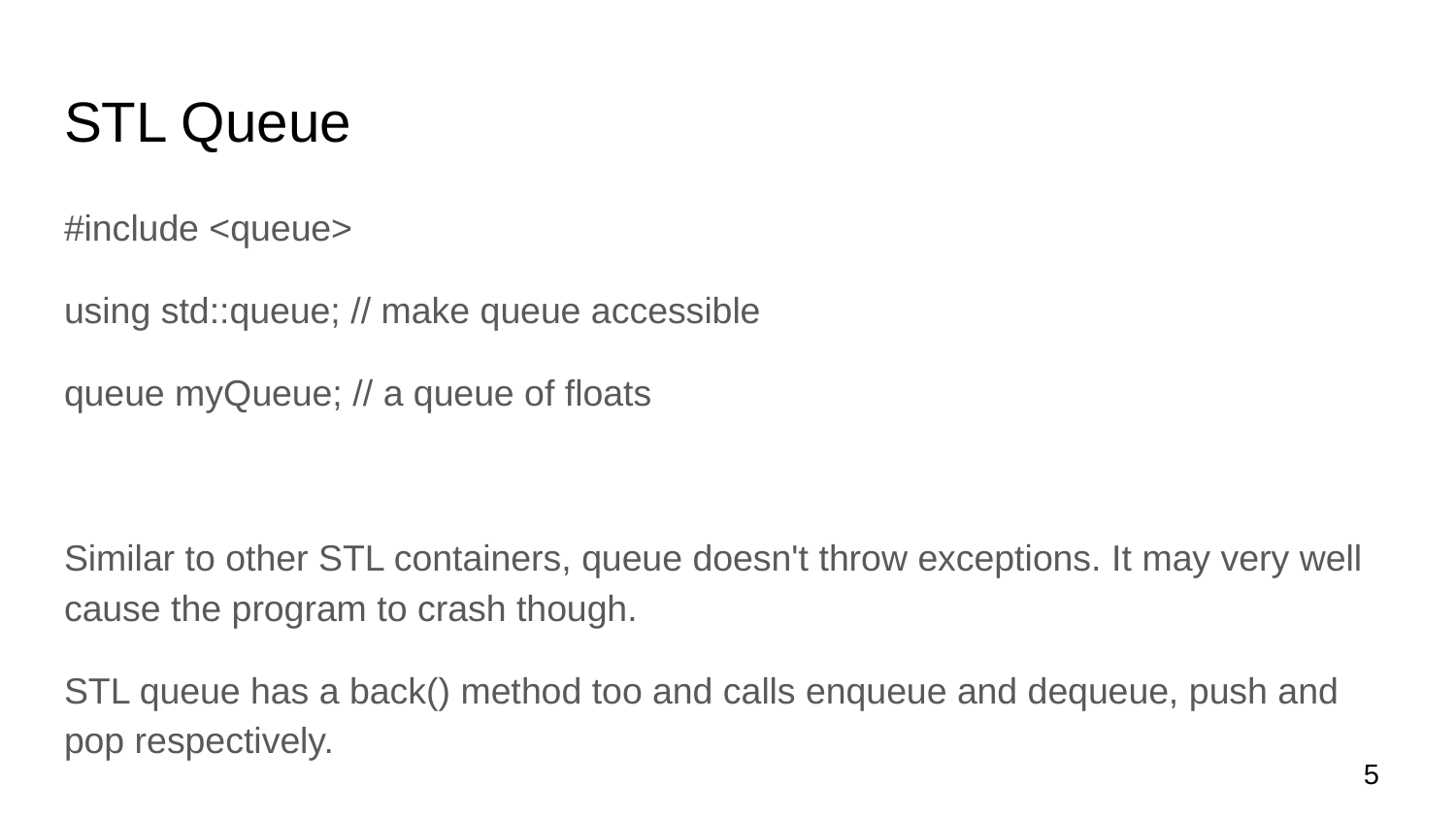

# STL Queue
#include <queue>
using std::queue; // make queue accessible
queue myQueue; // a queue of floats

Similar to other STL containers, queue doesn't throw exceptions. It may very well cause the program to crash though.
STL queue has a back() method too and calls enqueue and dequeue, push and pop respectively.

5